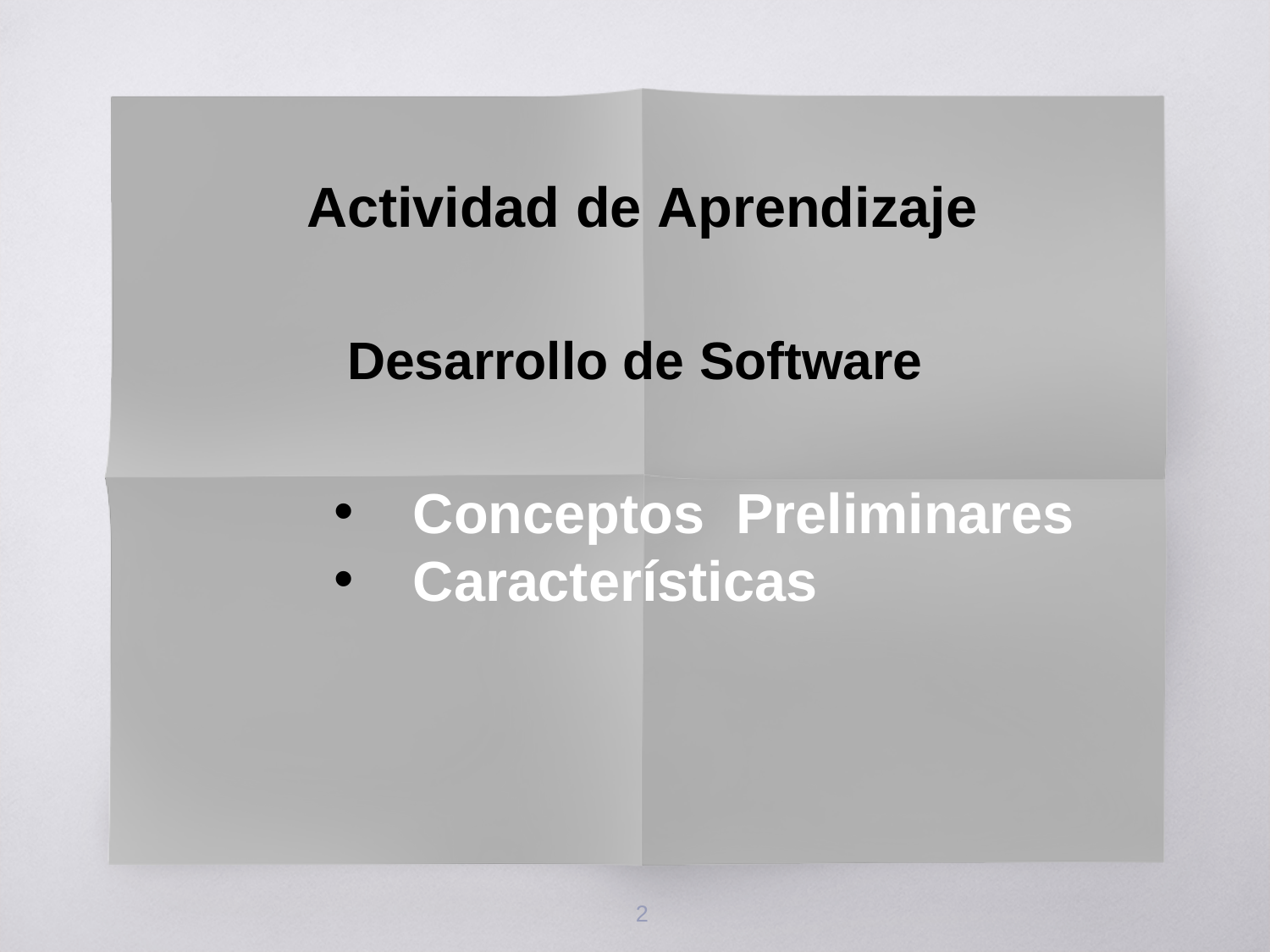

Actividad de Aprendizaje
Desarrollo de Software
Conceptos  Preliminares
Características
2